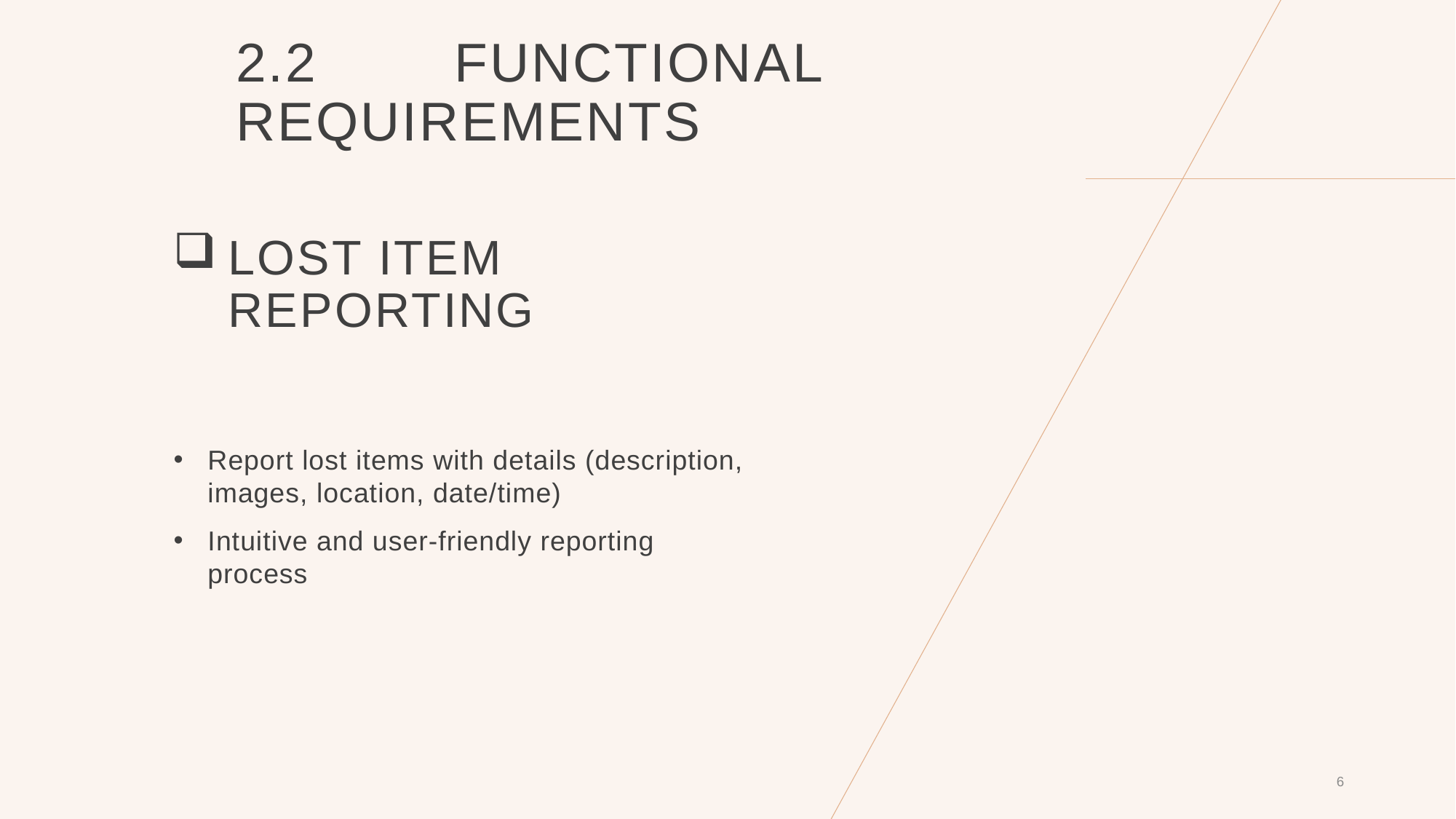

2.2  	Functional Requirements
# Lost Item reporting
Report lost items with details (description, images, location, date/time)
Intuitive and user-friendly reporting process
6